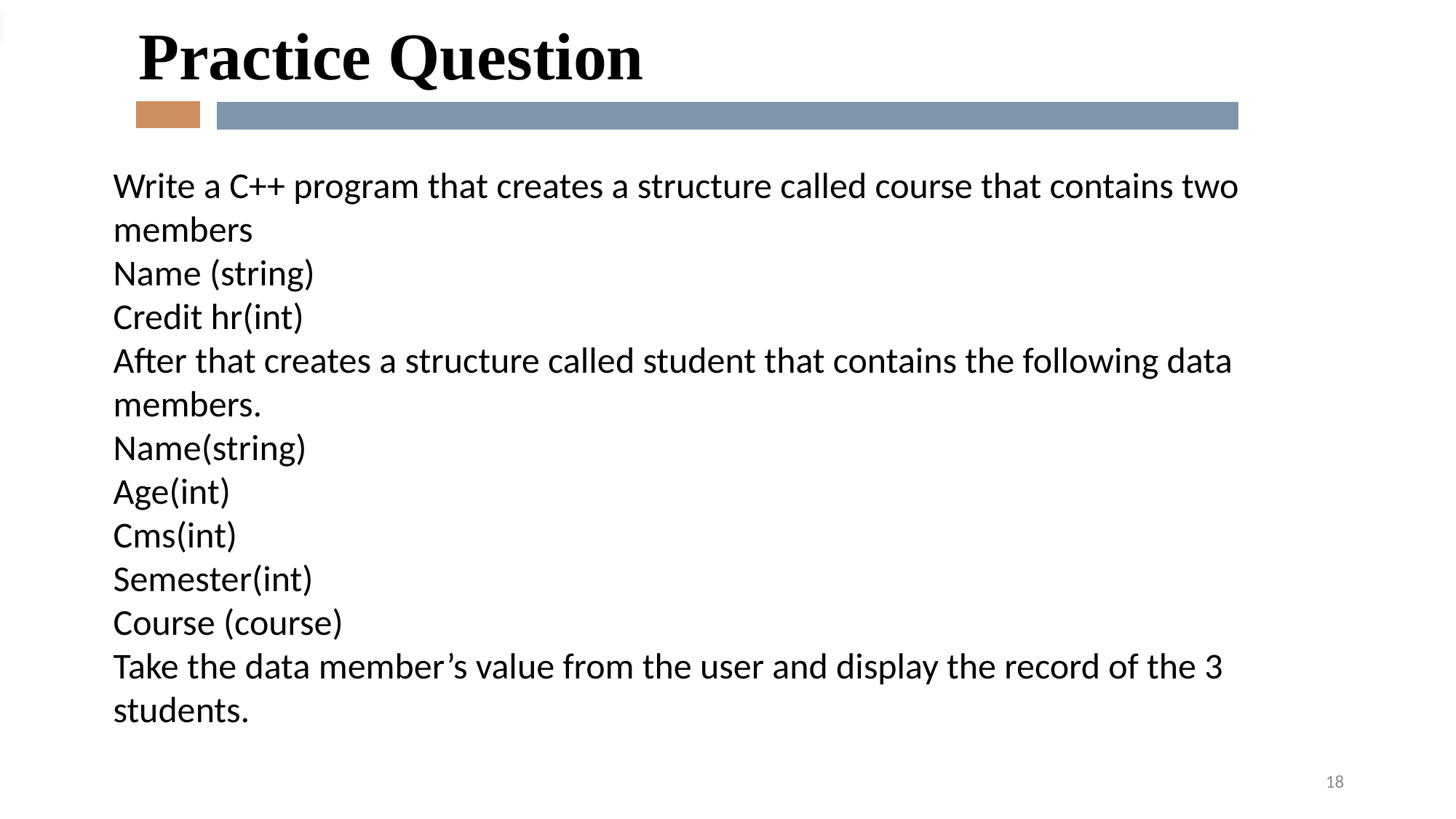

Practice Question

Write a C++ program that creates a structure called course that contains two members
Name (string)
Credit hr(int)
After that creates a structure called student that contains the following data members.
Name(string)
Age(int)
Cms(int)
Semester(int)
Course (course)
Take the data member’s value from the user and display the record of the 3 students.

18